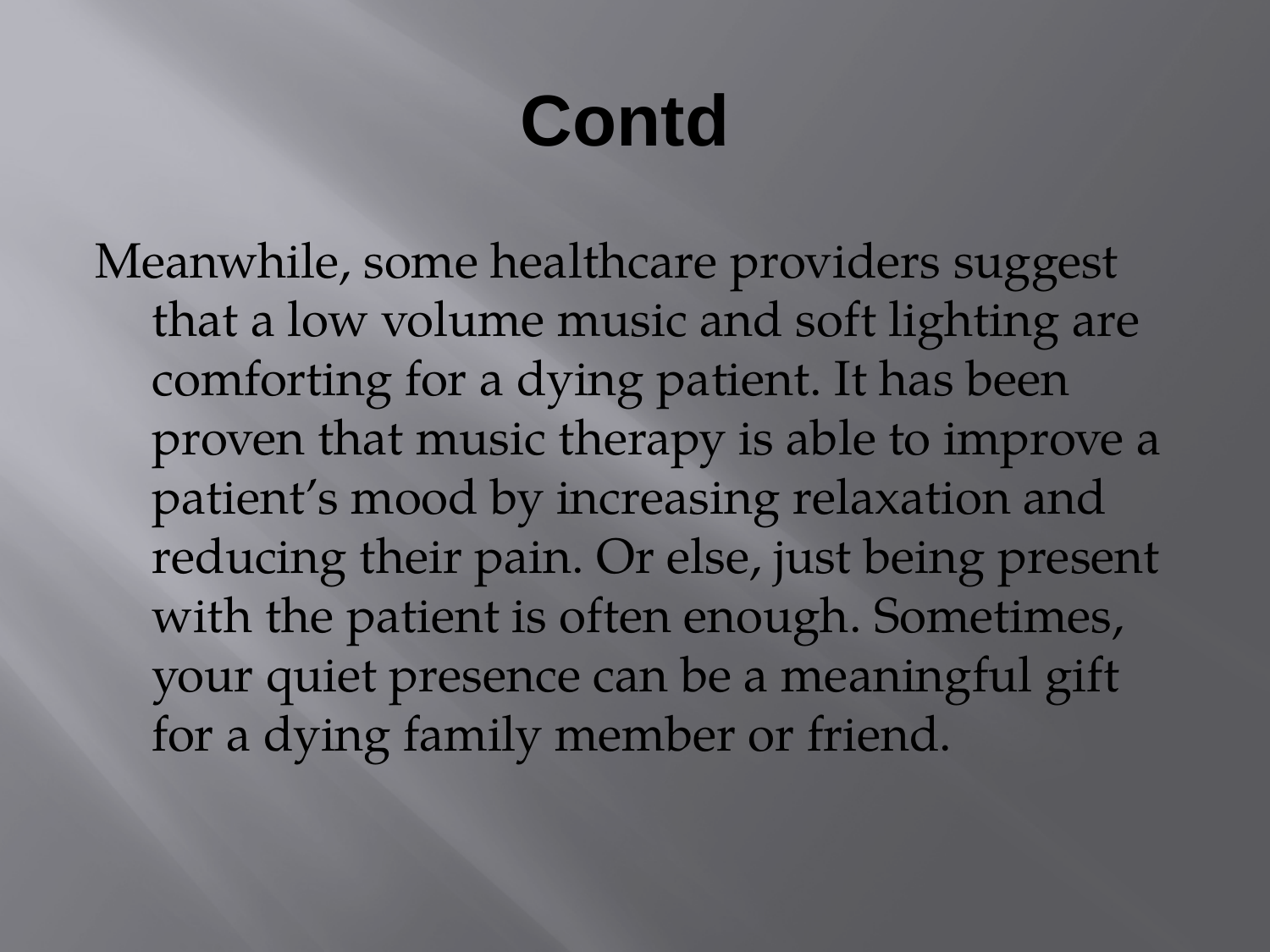

# Contd
Meanwhile, some healthcare providers suggest that a low volume music and soft lighting are comforting for a dying patient. It has been proven that music therapy is able to improve a patient’s mood by increasing relaxation and reducing their pain. Or else, just being present with the patient is often enough. Sometimes, your quiet presence can be a meaningful gift for a dying family member or friend.